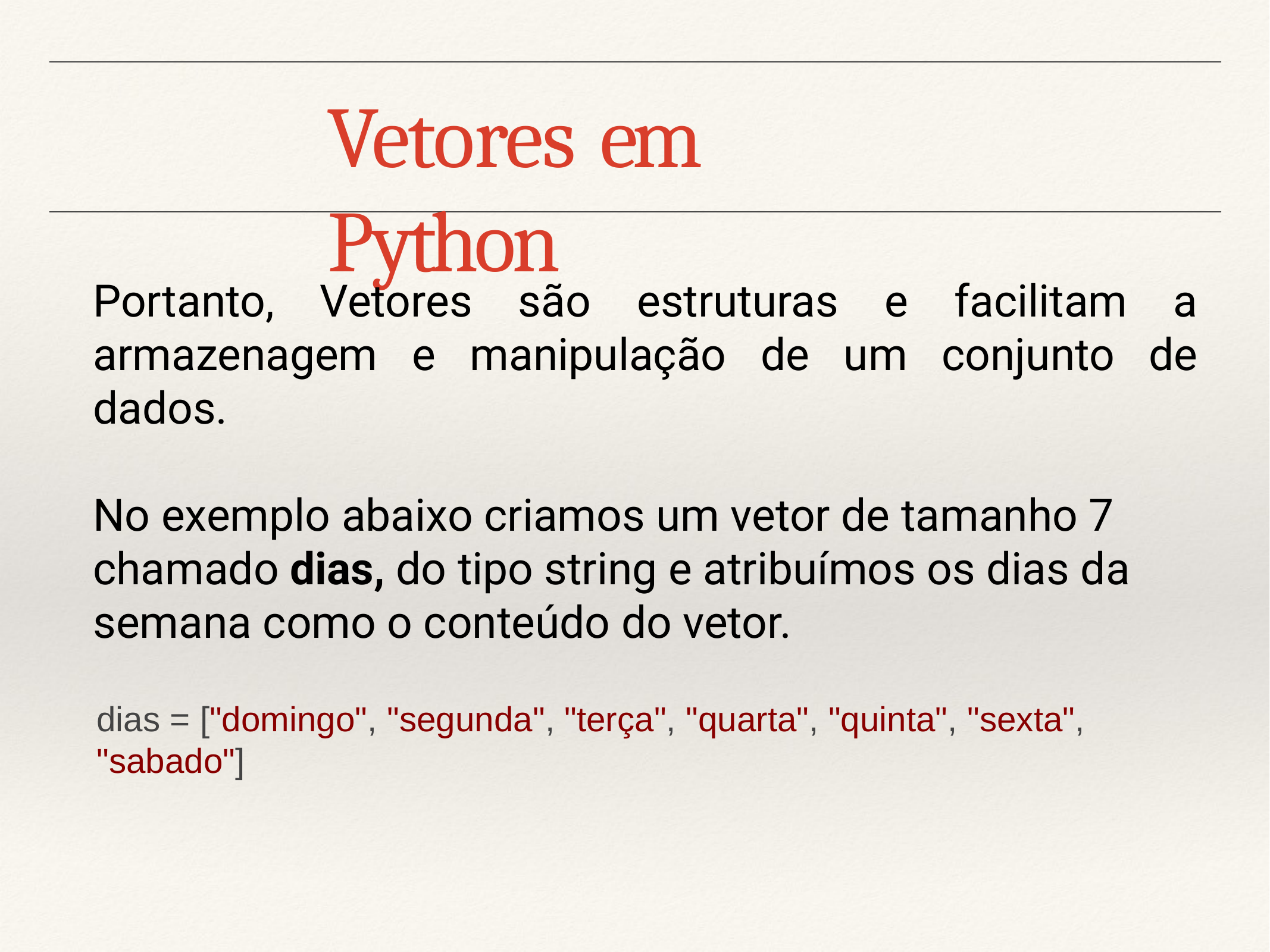

# Vetores em Python
Portanto, Vetores são estruturas e facilitam a armazenagem e manipulação de um conjunto de dados.

No exemplo abaixo criamos um vetor de tamanho 7 chamado dias, do tipo string e atribuímos os dias da semana como o conteúdo do vetor.
dias = ["domingo", "segunda", "terça", "quarta", "quinta", "sexta", "sabado"]